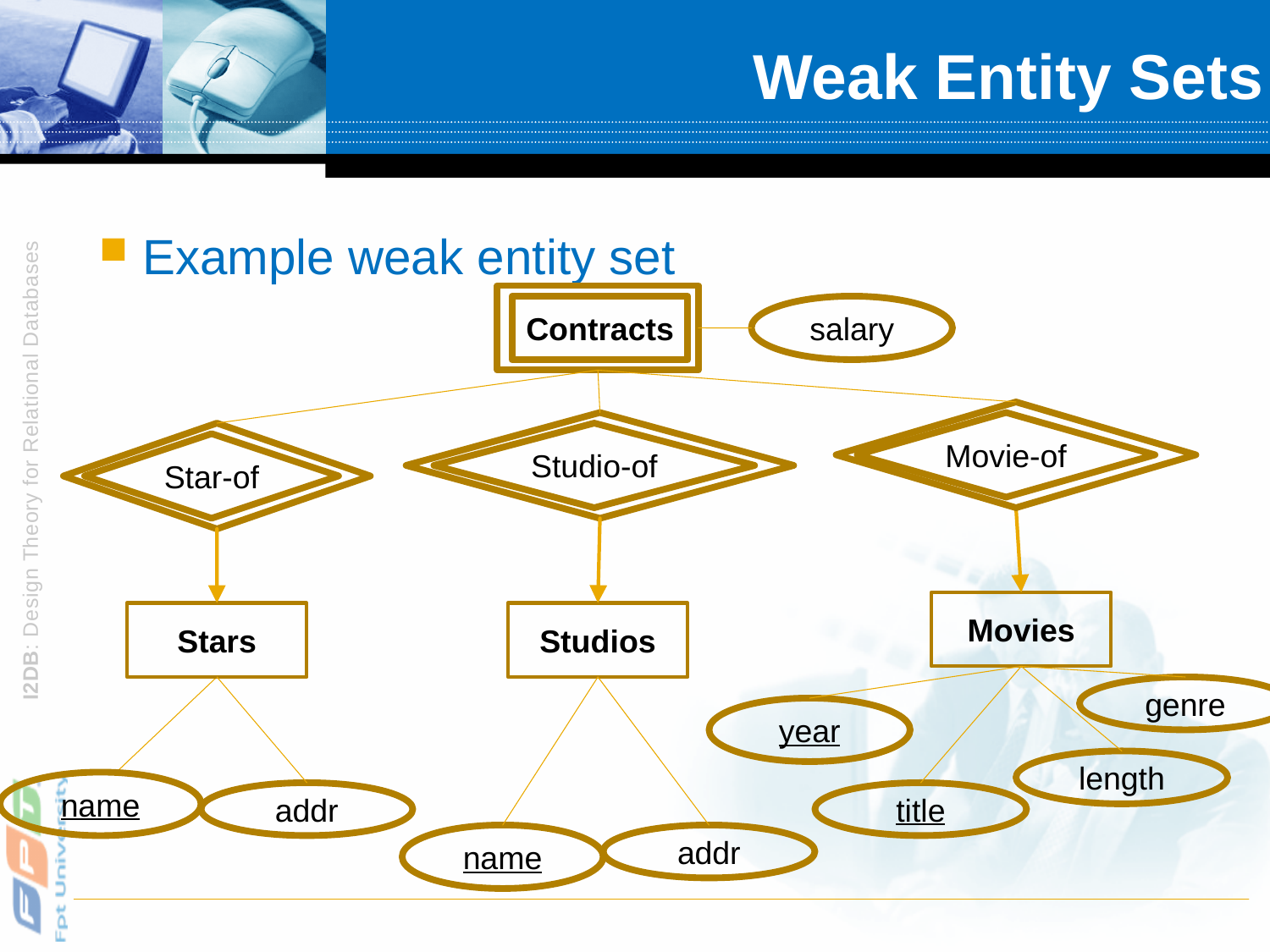

# Weak Entity Sets
Example weak entity set

salary
Contracts

Movie-of

Studio-of
Star-of
Movies
Stars
Studios
genre
year
length
name
addr
title
name
addr